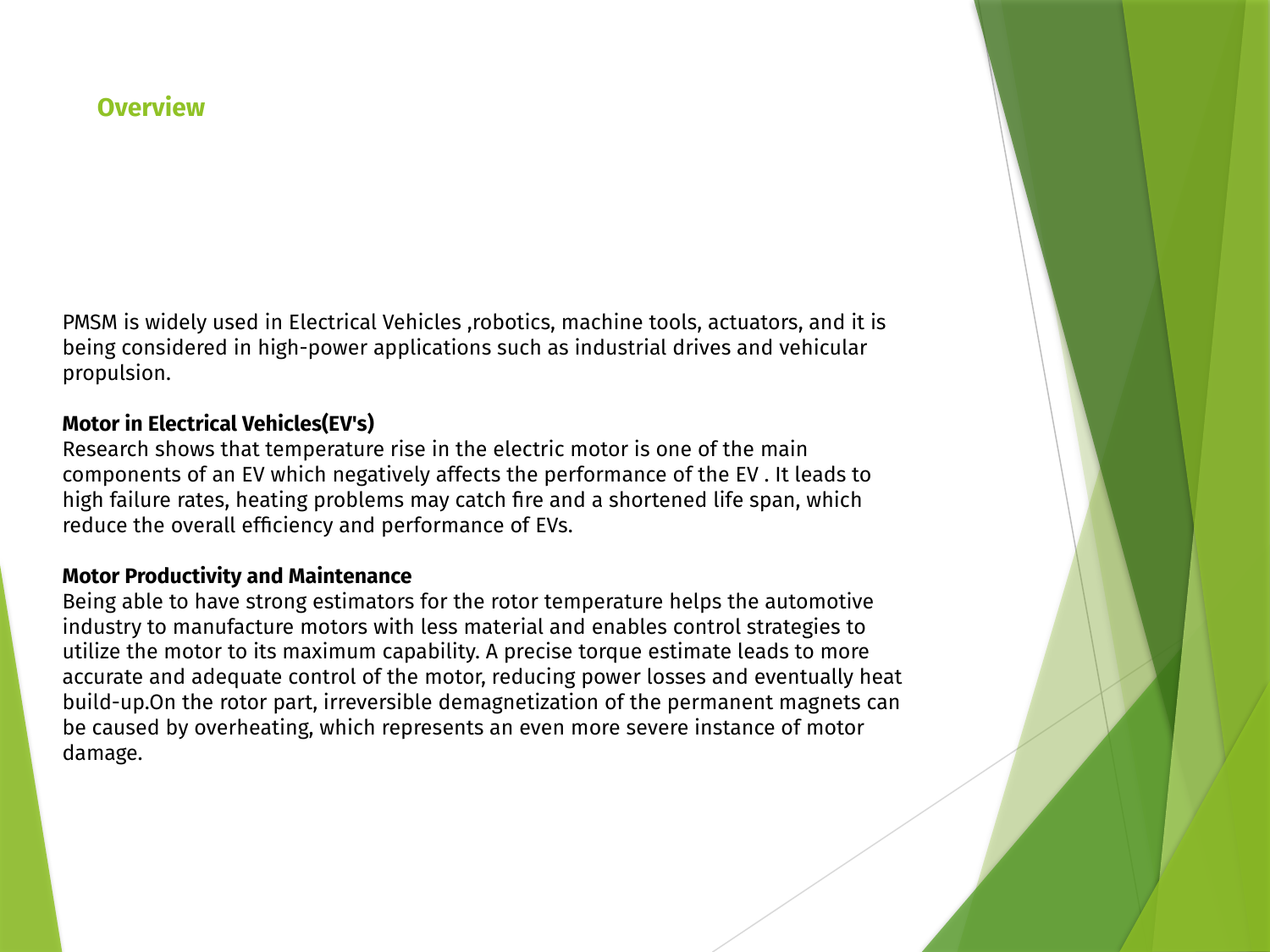

# Overview

PMSM is widely used in Electrical Vehicles ,robotics, machine tools, actuators, and it is being considered in high-power applications such as industrial drives and vehicular propulsion.

Motor in Electrical Vehicles(EV's)
Research shows that temperature rise in the electric motor is one of the main components of an EV which negatively affects the performance of the EV . It leads to high failure rates, heating problems may catch fire and a shortened life span, which reduce the overall efficiency and performance of EVs.

Motor Productivity and Maintenance
Being able to have strong estimators for the rotor temperature helps the automotive industry to manufacture motors with less material and enables control strategies to utilize the motor to its maximum capability. A precise torque estimate leads to more accurate and adequate control of the motor, reducing power losses and eventually heat build-up.On the rotor part, irreversible demagnetization of the permanent magnets can be caused by overheating, which represents an even more severe instance of motor damage.